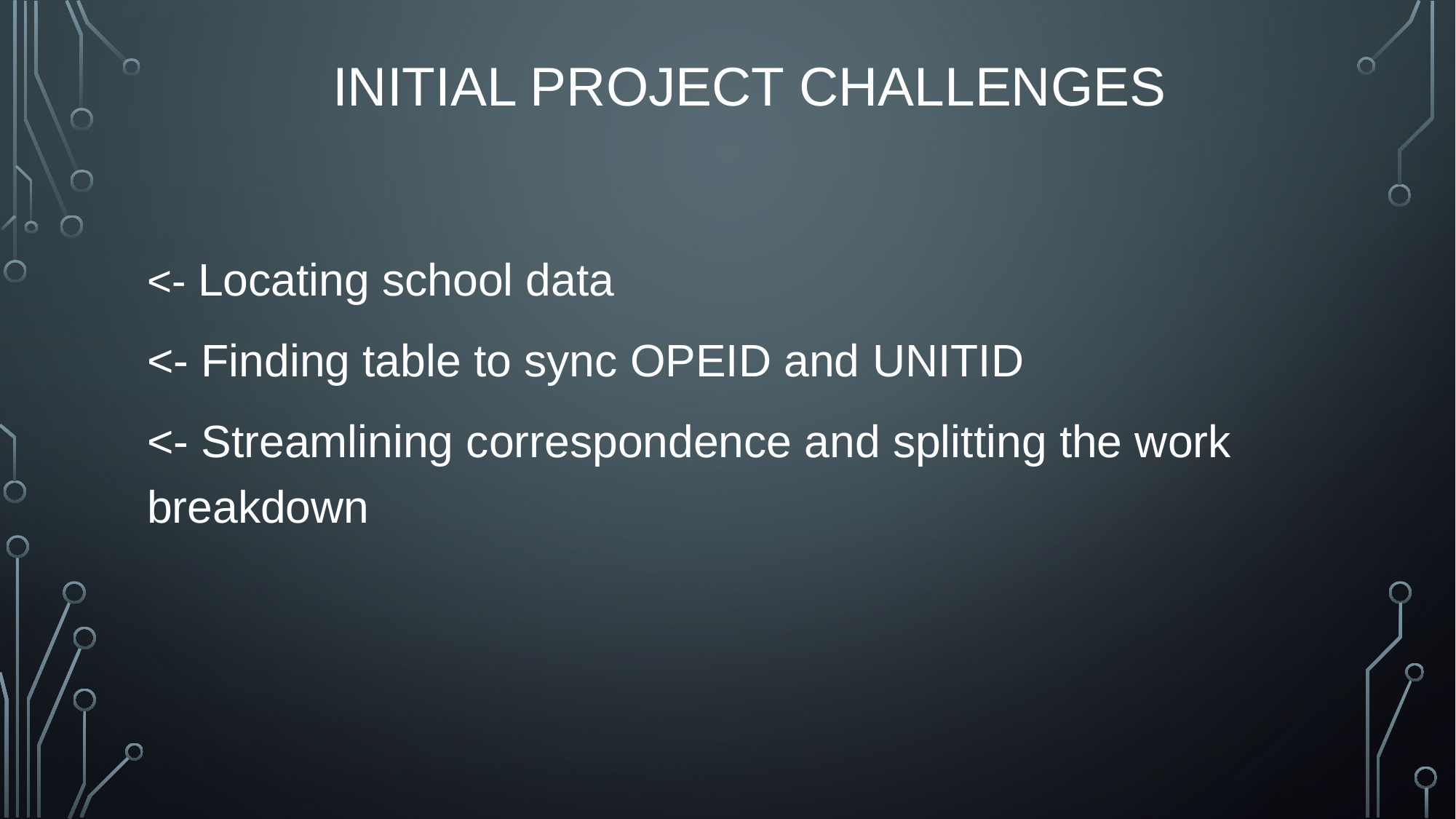

# initial Project challenges
<- Locating school data
<- Finding table to sync OPEID and UNITID
<- Streamlining correspondence and splitting the work breakdown